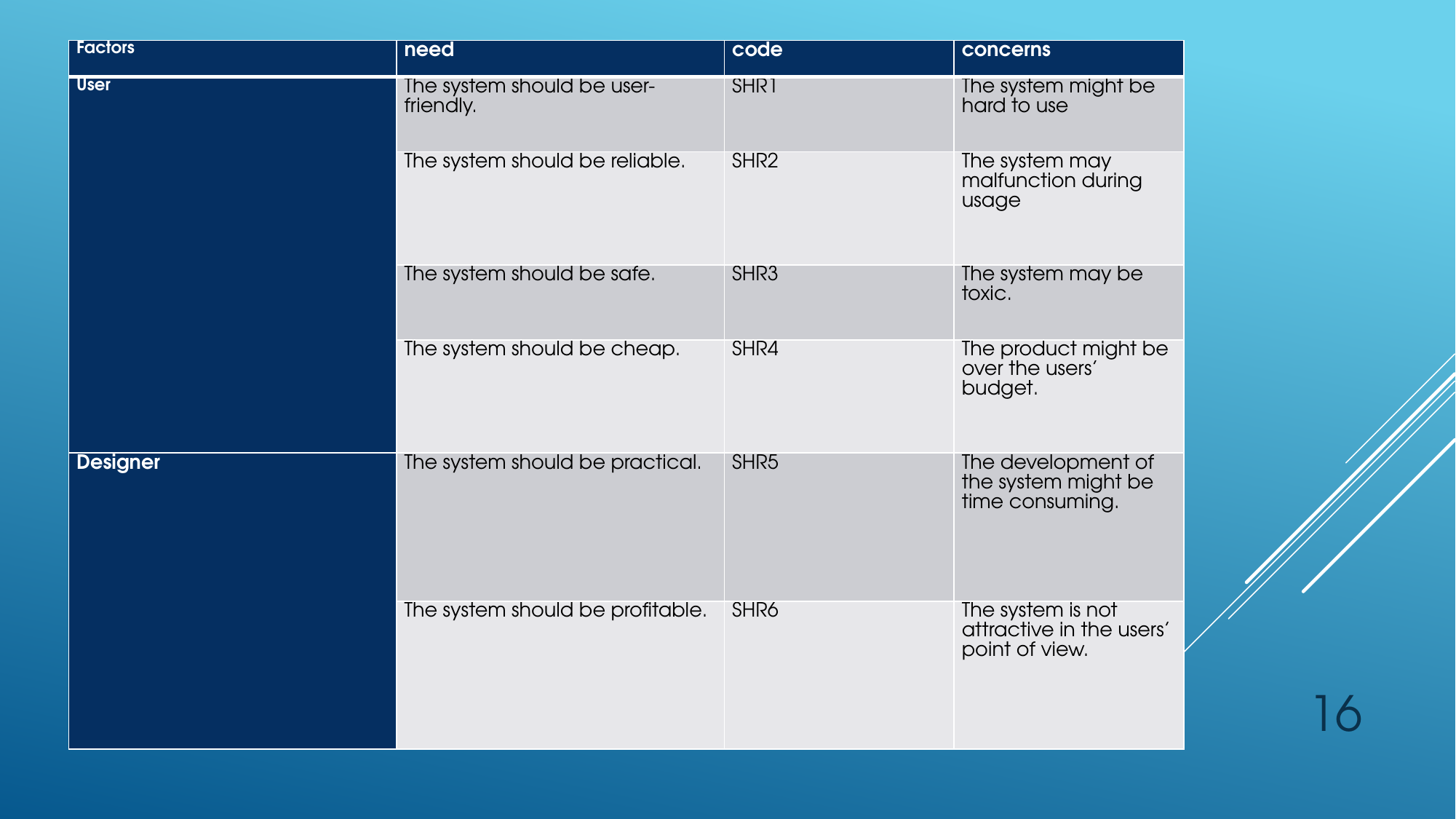

| Factors | need | code | concerns |
| --- | --- | --- | --- |
| User | The system should be user-friendly. | SHR1 | The system might be hard to use |
|  | The system should be reliable. | SHR2 | The system may malfunction during usage |
|  | The system should be safe. | SHR3 | The system may be toxic. |
|  | The system should be cheap. | SHR4 | The product might be over the users’ budget. |
| Designer | The system should be practical. | SHR5 | The development of the system might be time consuming. |
|  | The system should be profitable. | SHR6 | The system is not attractive in the users’ point of view. |
#
16